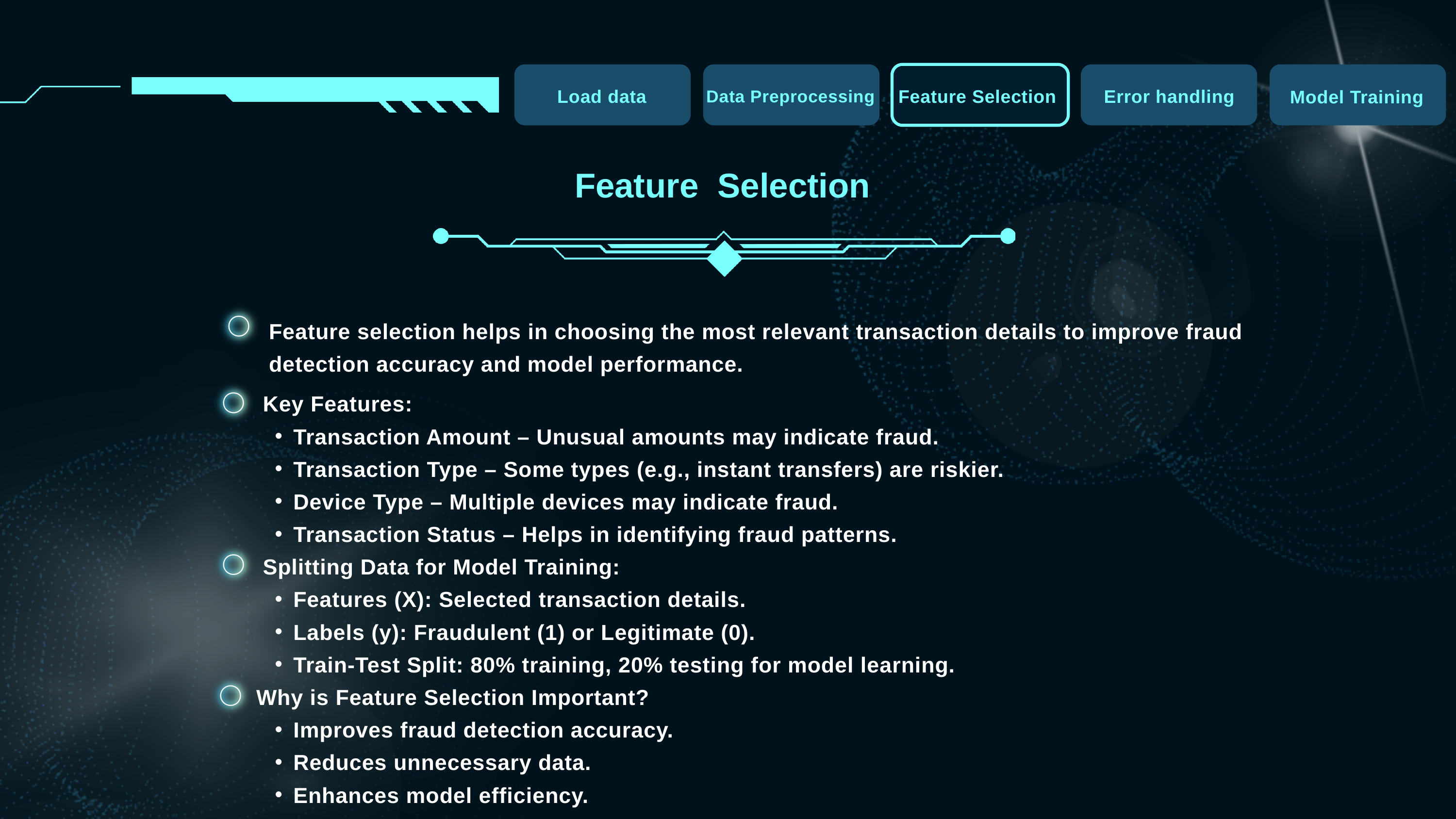

Load data
Feature Selection
Error handling
Data Preprocessing
Model Training
Feature  Selection

Feature selection helps in choosing the most relevant transaction details to improve fraud detection accuracy and model performance.

 Key Features:
Transaction Amount – Unusual amounts may indicate fraud.
Transaction Type – Some types (e.g., instant transfers) are riskier.
Device Type – Multiple devices may indicate fraud.
Transaction Status – Helps in identifying fraud patterns.
 Splitting Data for Model Training:
Features (X): Selected transaction details.
Labels (y): Fraudulent (1) or Legitimate (0).
Train-Test Split: 80% training, 20% testing for model learning.
Why is Feature Selection Important?
Improves fraud detection accuracy.
Reduces unnecessary data.
Enhances model efficiency.